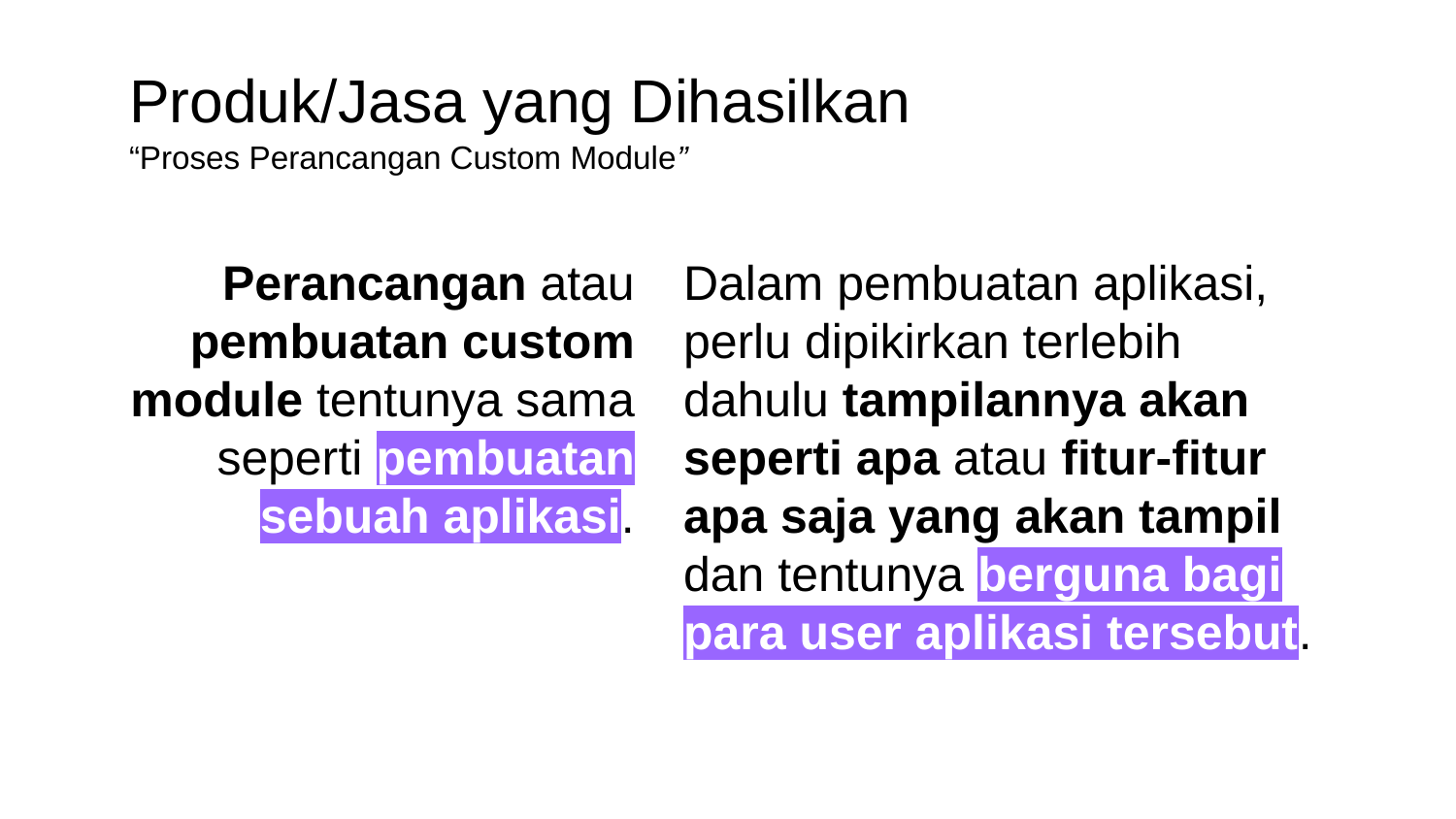

# Produk/Jasa yang Dihasilkan
“Proses Perancangan Custom Module”
Perancangan atau pembuatan custom module tentunya sama seperti pembuatan sebuah aplikasi.
Dalam pembuatan aplikasi, perlu dipikirkan terlebih dahulu tampilannya akan seperti apa atau fitur-fitur apa saja yang akan tampil dan tentunya berguna bagi para user aplikasi tersebut.